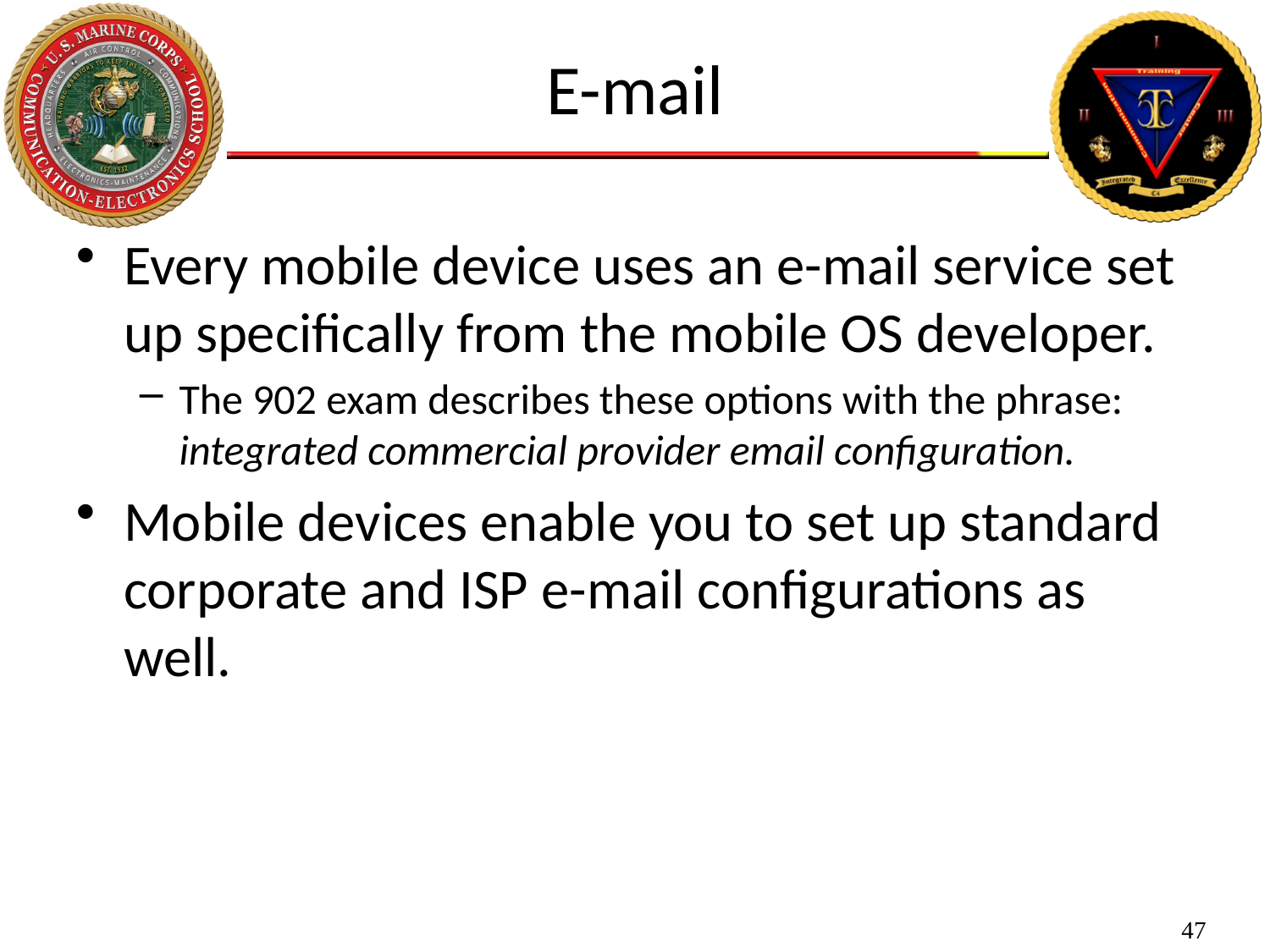

# E-mail
Every mobile device uses an e-mail service set up specifically from the mobile OS developer.
The 902 exam describes these options with the phrase: integrated commercial provider email configuration.
Mobile devices enable you to set up standard corporate and ISP e-mail configurations as well.